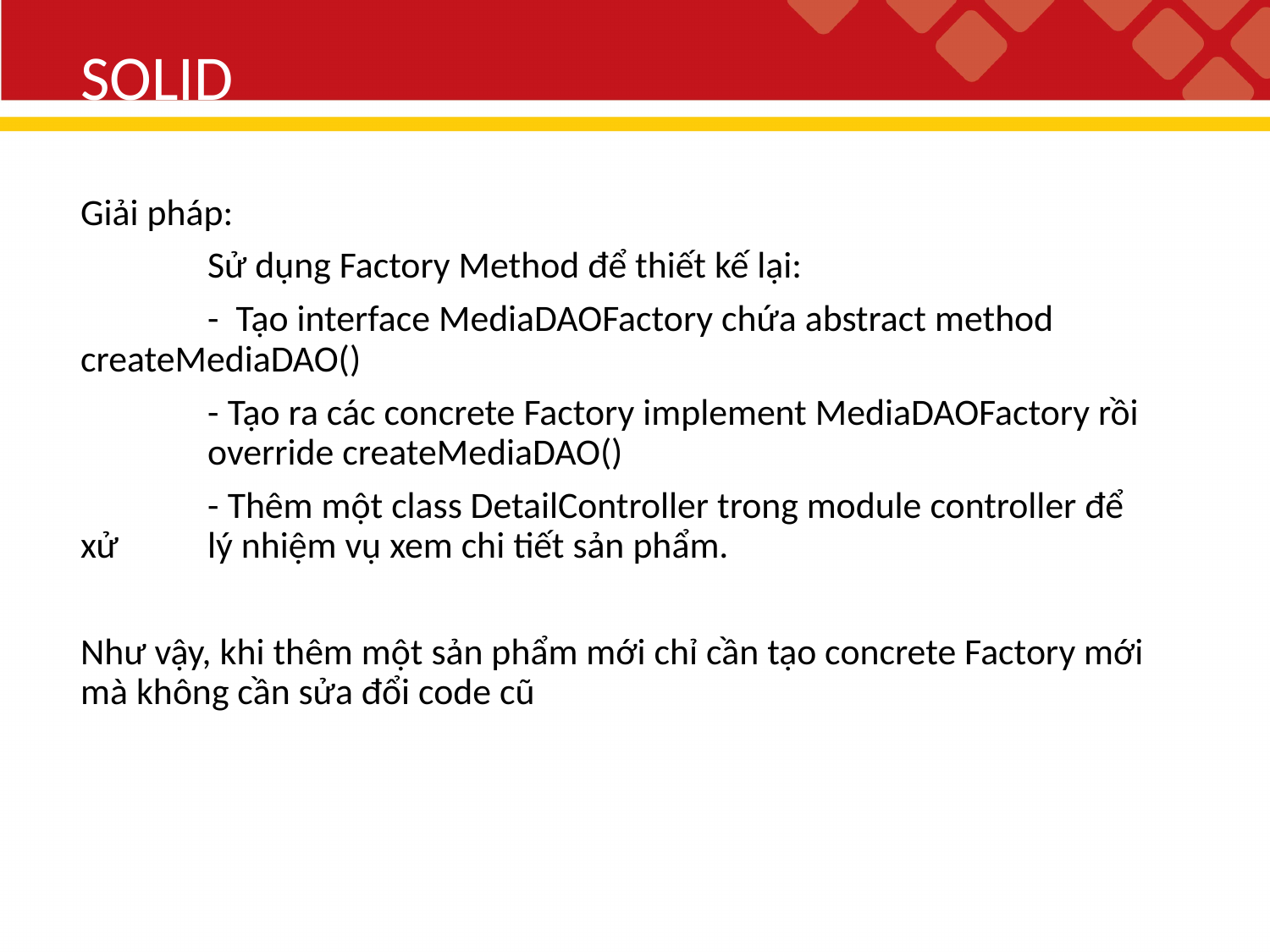

# SOLID
Giải pháp:
	Sử dụng Factory Method để thiết kế lại:
	-  Tạo interface MediaDAOFactory chứa abstract method 	createMediaDAO()
	- Tạo ra các concrete Factory implement MediaDAOFactory rồi 	override createMediaDAO()
	- Thêm một class DetailController trong module controller để xử 	lý nhiệm vụ xem chi tiết sản phẩm.

Như vậy, khi thêm một sản phẩm mới chỉ cần tạo concrete Factory mới mà không cần sửa đổi code cũ